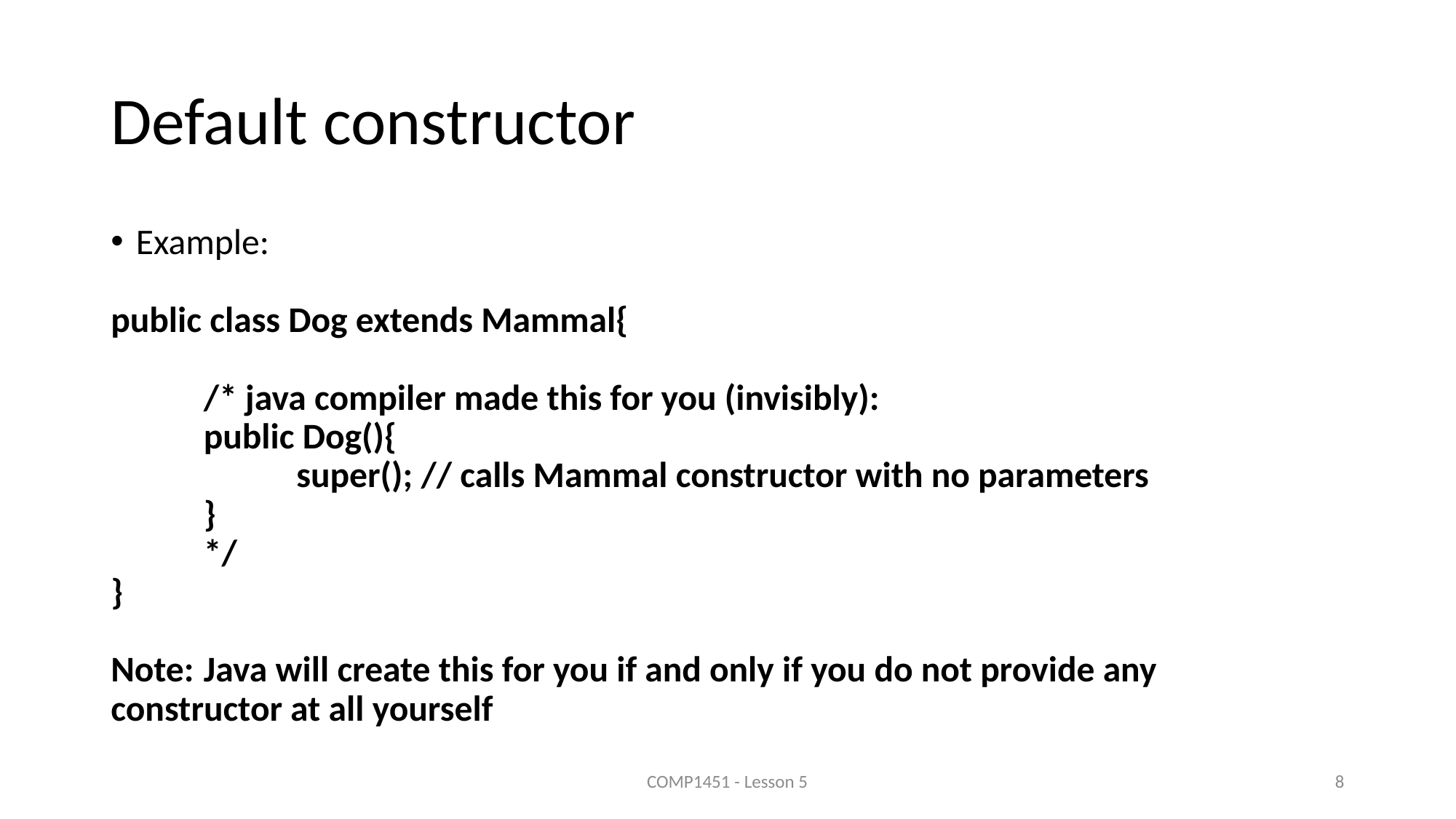

# Default constructor
Example:

public class Dog extends Mammal{

	/* java compiler made this for you (invisibly):
	public Dog(){
		super(); // calls Mammal constructor with no parameters
	}
	*/
}

Note: 	Java will create this for you if and only if you do not provide any 	constructor at all yourself
COMP1451 - Lesson 5
8